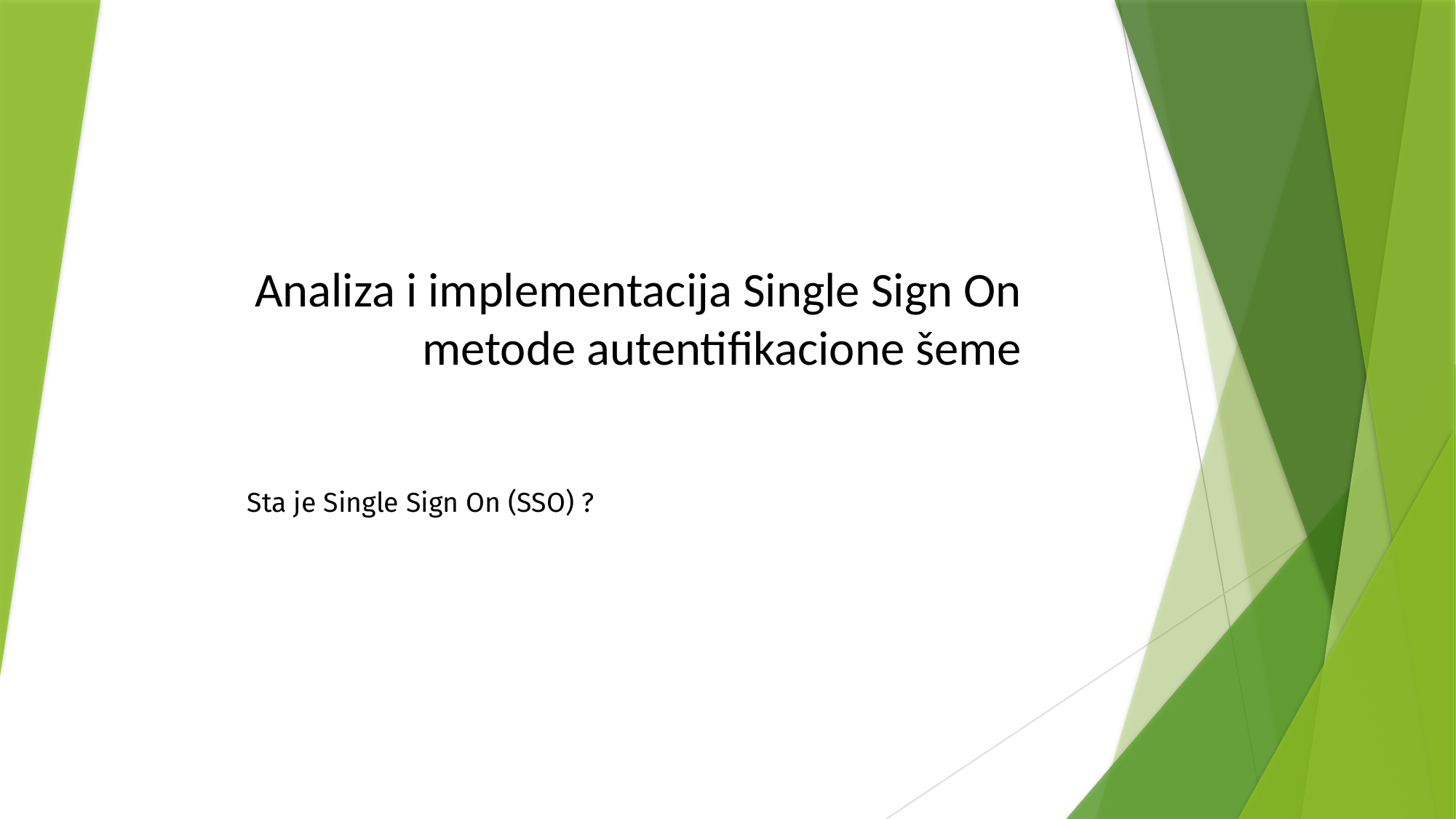

# Analiza i implementacija Single Sign On metode autentifikacione šeme
Sta je Single Sign On (SSO) ?